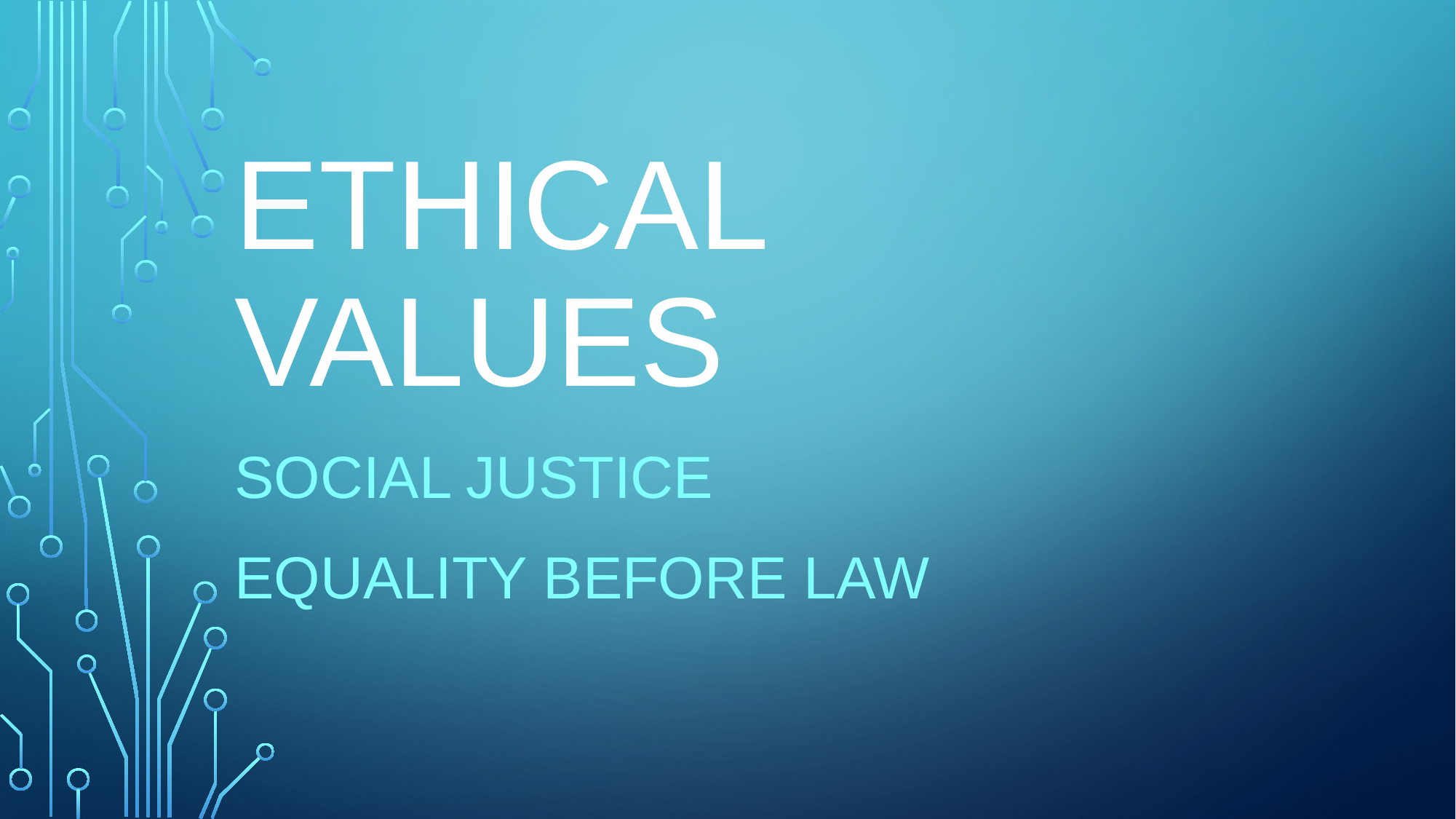

# Ethical values
Social justice
Equality before law